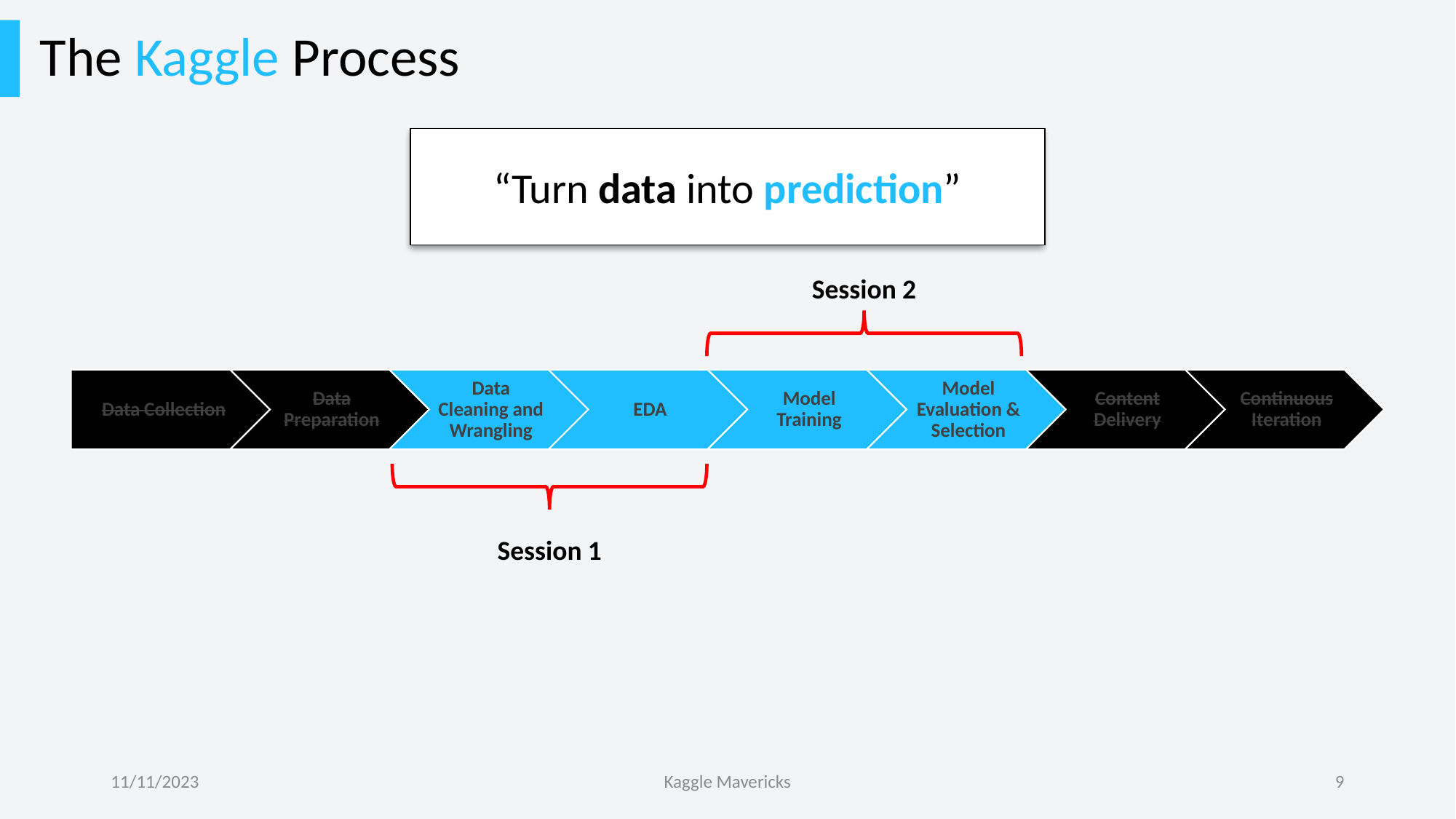

# The Kaggle Process
“Turn data into prediction”

Session 2
Data Collection
Data Preparation
Data Cleaning and Wrangling
EDA
Model Training
Model Evaluation & Selection
Content Delivery
Continuous Iteration

Session 1
11/11/2023
Kaggle Mavericks
9